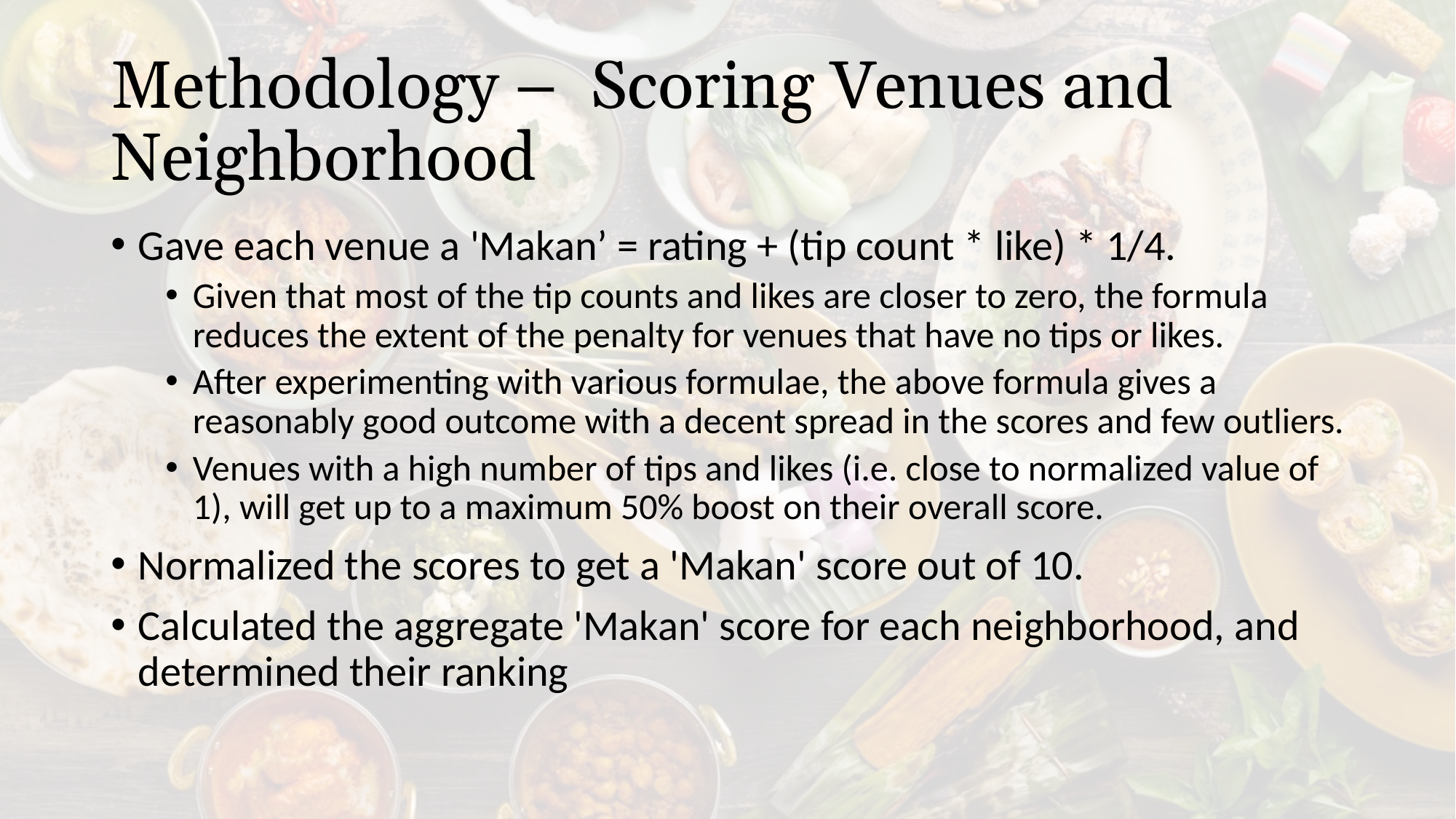

# Methodology –  Scoring Venues and Neighborhood
Gave each venue a 'Makan’ = rating + (tip count * like) * 1/4.
Given that most of the tip counts and likes are closer to zero, the formula reduces the extent of the penalty for venues that have no tips or likes.
After experimenting with various formulae, the above formula gives a reasonably good outcome with a decent spread in the scores and few outliers.
Venues with a high number of tips and likes (i.e. close to normalized value of 1), will get up to a maximum 50% boost on their overall score.
Normalized the scores to get a 'Makan' score out of 10.
Calculated the aggregate 'Makan' score for each neighborhood, and determined their ranking